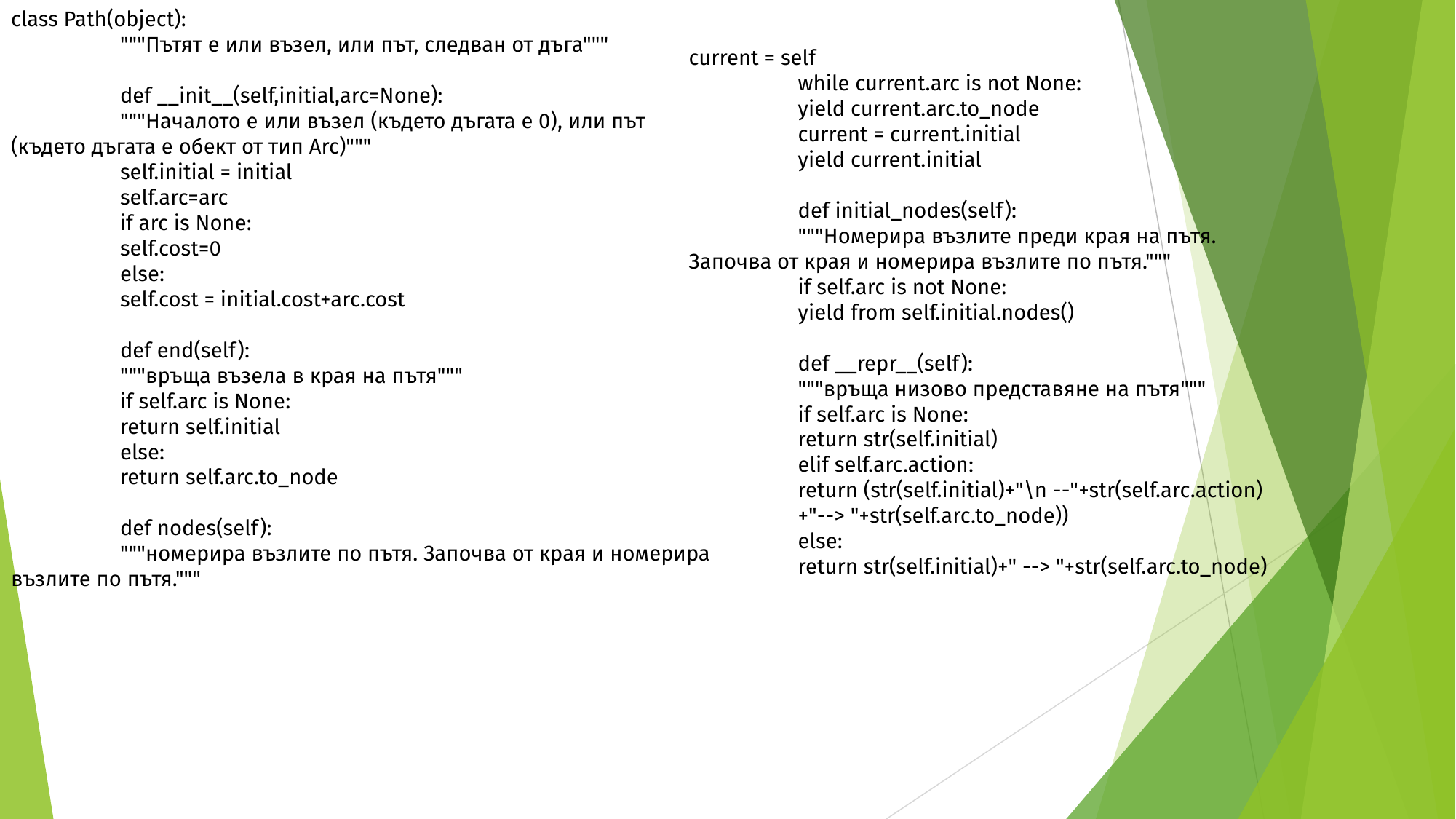

class Path(object):
	"""Пътят е или възел, или път, следван от дъга"""

	def __init__(self,initial,arc=None):
	"""Началото е или възел (където дъгата е 0), или път (където дъгата е обект от тип Arc)"""
	self.initial = initial
	self.arc=arc
	if arc is None:
	self.cost=0
	else:
	self.cost = initial.cost+arc.cost

	def end(self):
	"""връща възела в края на пътя"""
	if self.arc is None:
	return self.initial
	else:
	return self.arc.to_node

	def nodes(self):
	"""номерира възлите по пътя. Започва от края и номерира възлите по пътя."""

current = self
	while current.arc is not None:
	yield current.arc.to_node
	current = current.initial
	yield current.initial

	def initial_nodes(self):
	"""Номерира възлите преди края на пътя.
Започва от края и номерира възлите по пътя."""
	if self.arc is not None:
	yield from self.initial.nodes()

	def __repr__(self):
	"""връща низово представяне на пътя"""
	if self.arc is None:
	return str(self.initial)
	elif self.arc.action:
	return (str(self.initial)+"\n --"+str(self.arc.action)
	+"--> "+str(self.arc.to_node))
	else:
	return str(self.initial)+" --> "+str(self.arc.to_node)